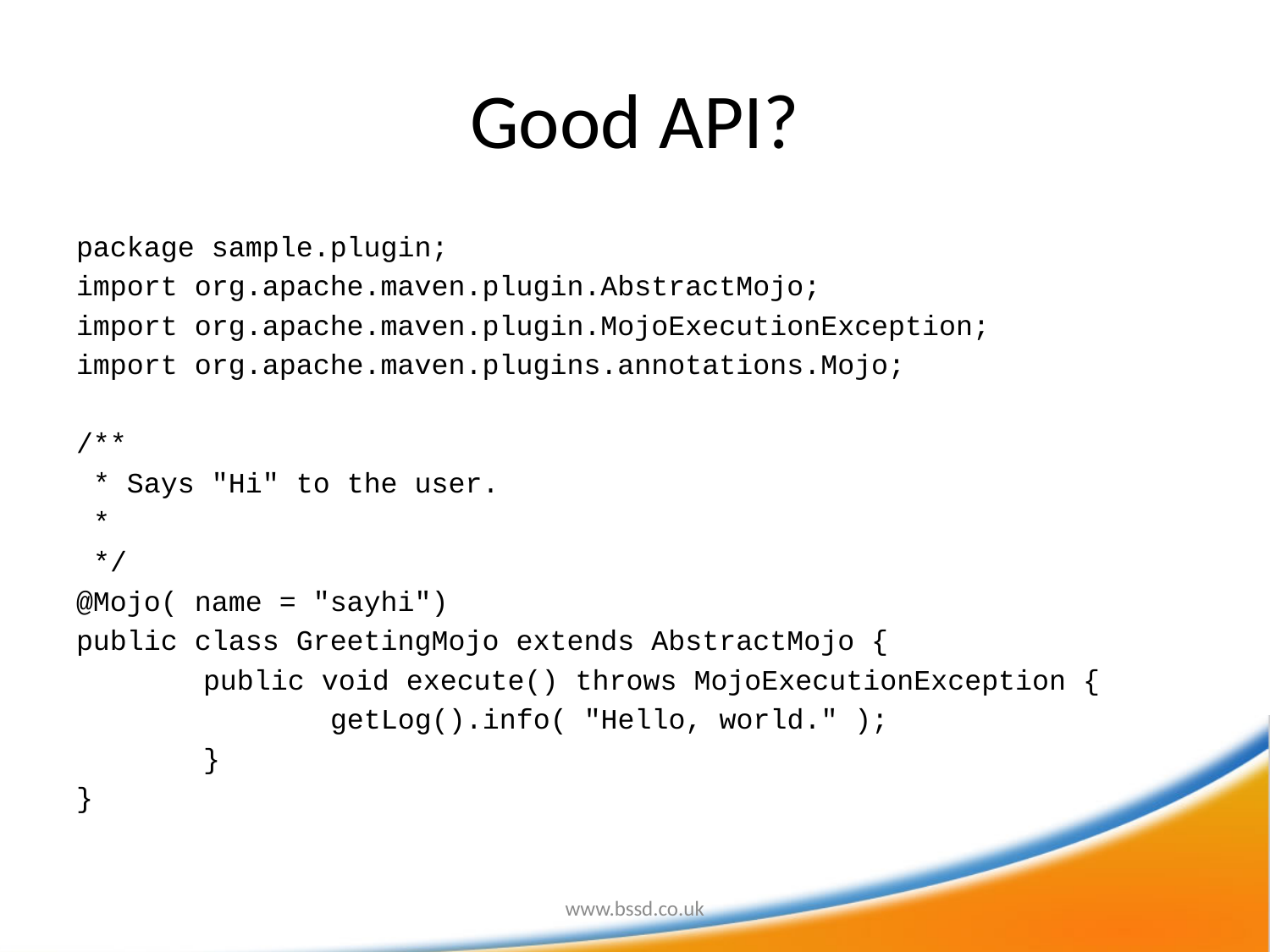

# Good API?
package sample.plugin;
import org.apache.maven.plugin.AbstractMojo;
import org.apache.maven.plugin.MojoExecutionException;
import org.apache.maven.plugins.annotations.Mojo;

/**
 * Says "Hi" to the user.
 *
 */
@Mojo( name = "sayhi")
public class GreetingMojo extends AbstractMojo {
	public void execute() throws MojoExecutionException {
		getLog().info( "Hello, world." );
	}
}
www.bssd.co.uk